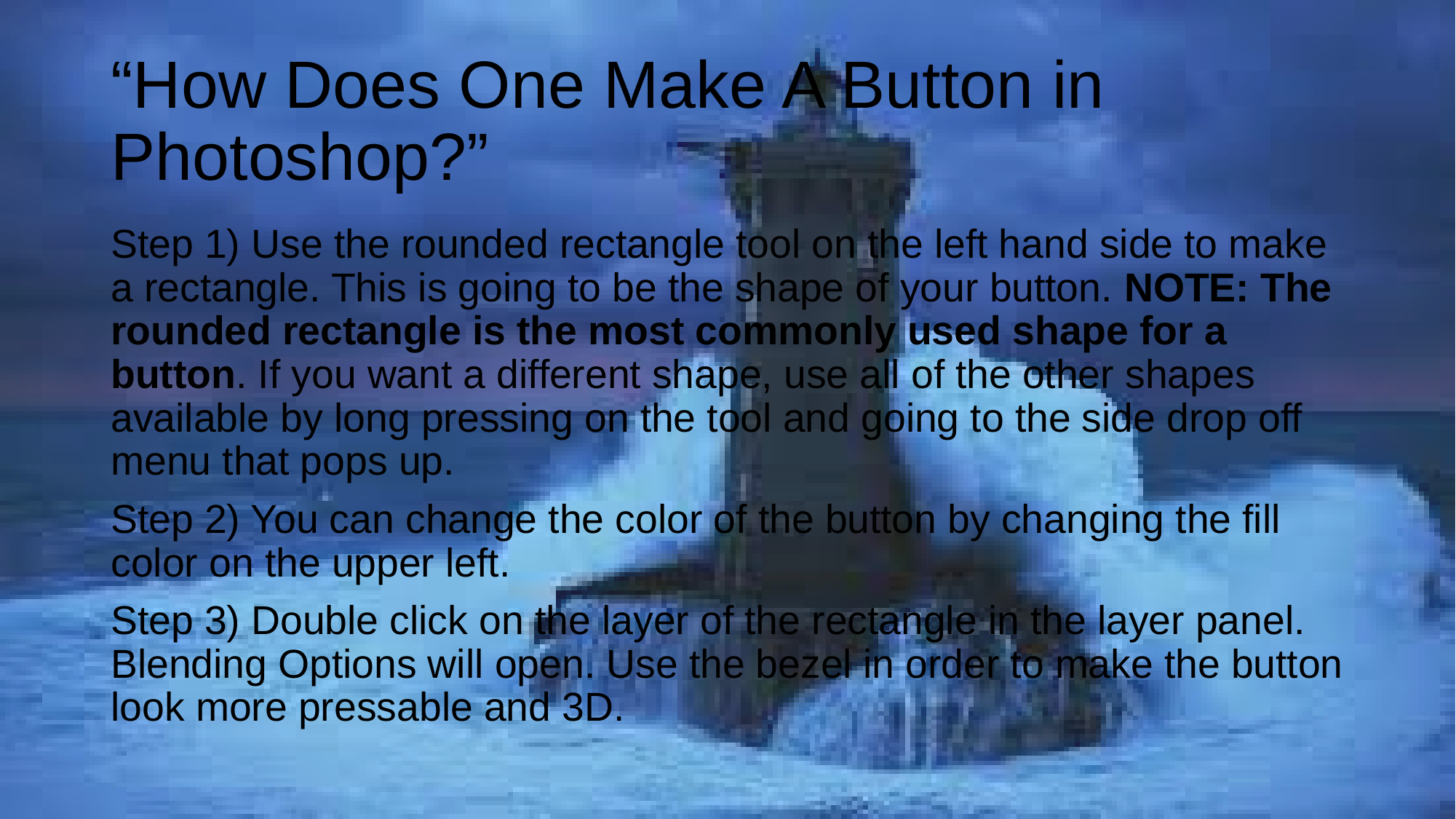

# “How Does One Make A Button in Photoshop?”
Step 1) Use the rounded rectangle tool on the left hand side to make a rectangle. This is going to be the shape of your button. NOTE: The rounded rectangle is the most commonly used shape for a button. If you want a different shape, use all of the other shapes available by long pressing on the tool and going to the side drop off menu that pops up.
Step 2) You can change the color of the button by changing the fill color on the upper left.
Step 3) Double click on the layer of the rectangle in the layer panel. Blending Options will open. Use the bezel in order to make the button look more pressable and 3D.